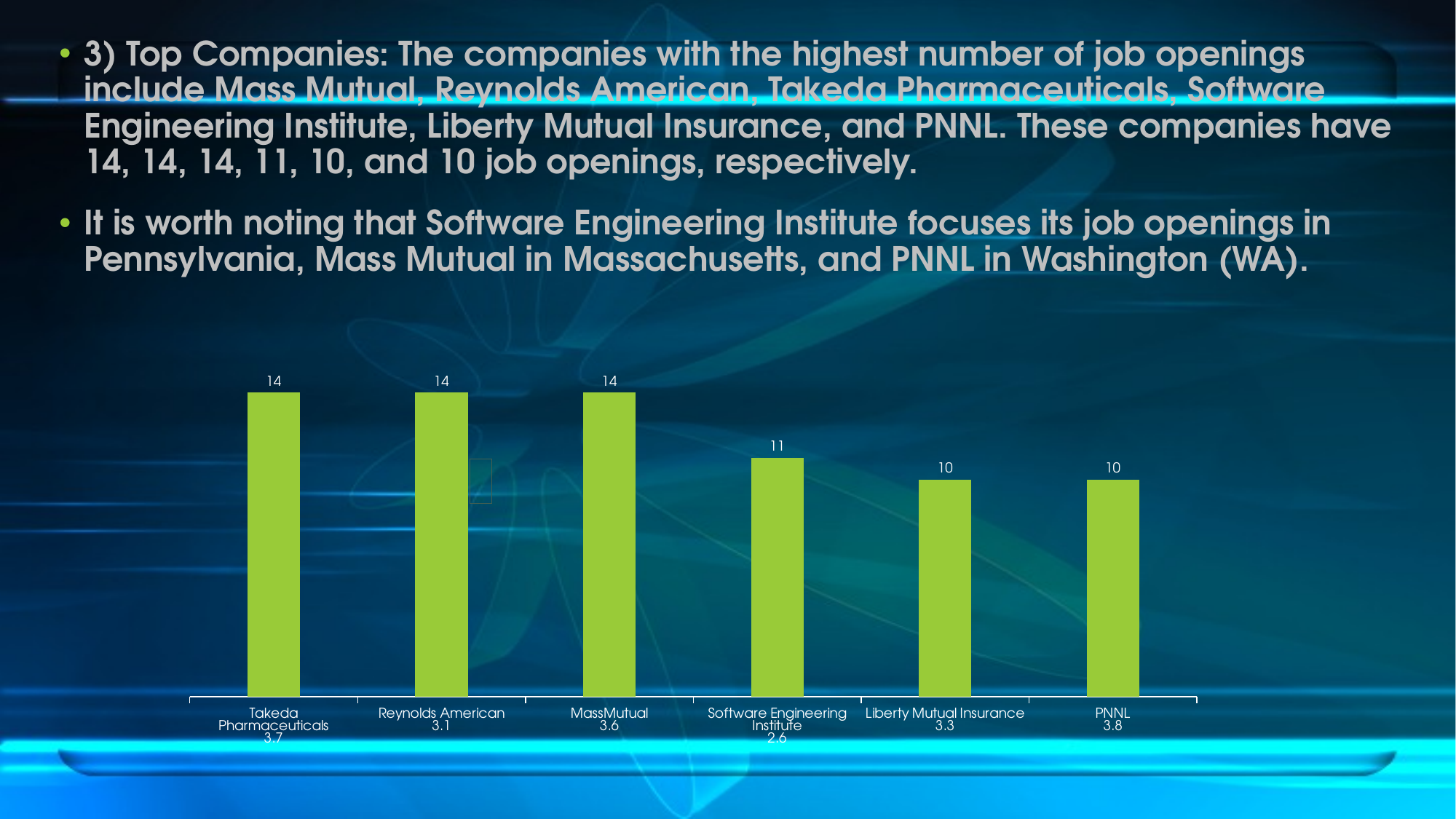

3) Top Companies: The companies with the highest number of job openings include Mass Mutual, Reynolds American, Takeda Pharmaceuticals, Software Engineering Institute, Liberty Mutual Insurance, and PNNL. These companies have 14, 14, 14, 11, 10, and 10 job openings, respectively.
It is worth noting that Software Engineering Institute focuses its job openings in Pennsylvania, Mass Mutual in Massachusetts, and PNNL in Washington (WA).

### Chart

| Category | Total |
|---|---|
| Takeda Pharmaceuticals
3.7 | 14.0 |
| Reynolds American
3.1 | 14.0 |
| MassMutual
3.6 | 14.0 |
| Software Engineering Institute
2.6 | 11.0 |
| Liberty Mutual Insurance
3.3 | 10.0 |
| PNNL
3.8 | 10.0 |